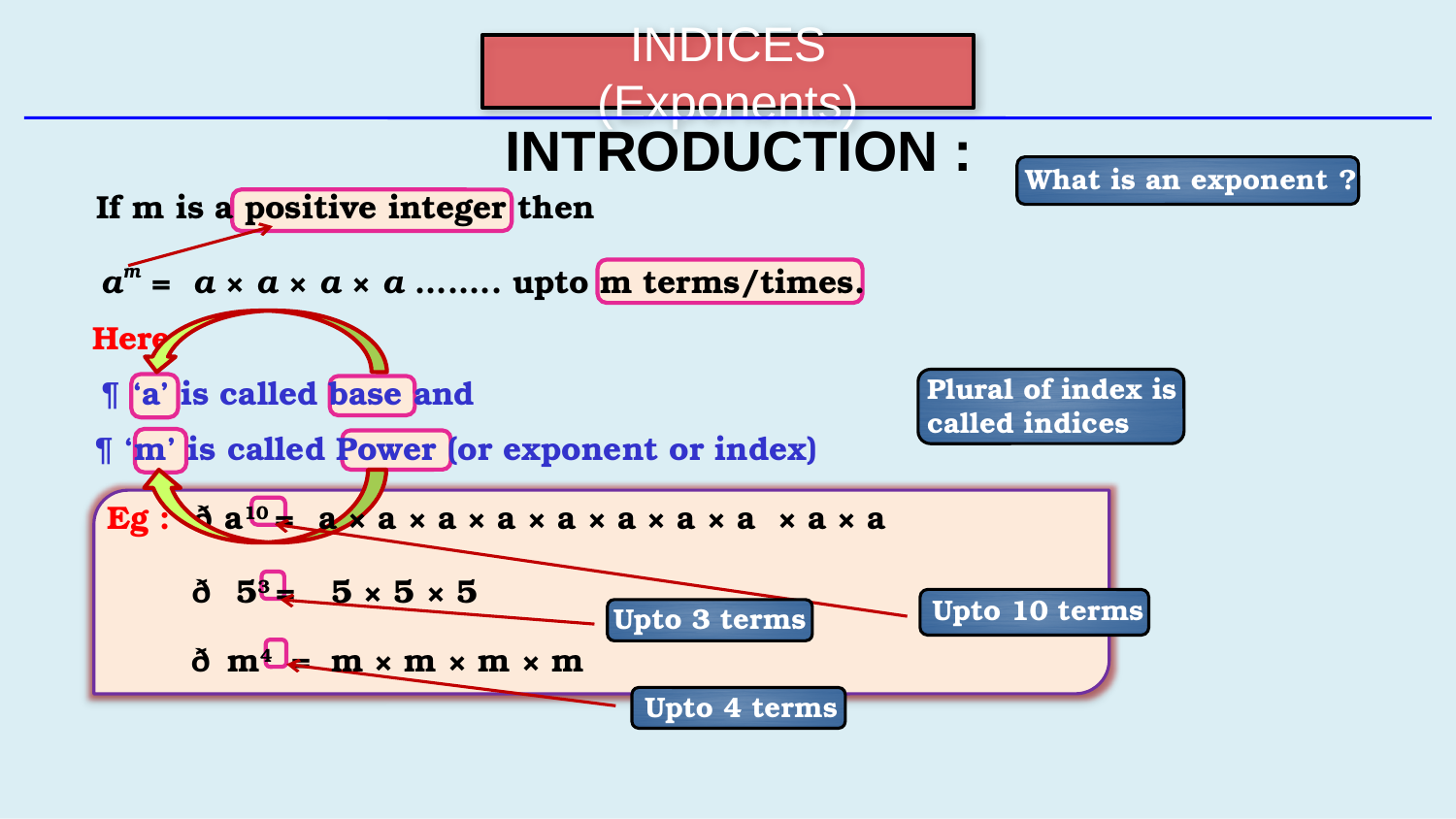

INDICES (Exponents)
INTRODUCTION :
What is an exponent ?

If m is a positive integer then

am =  a × a × a × a ........ upto m terms/times.

Here
Plural of index is called indices
¶  ‘a’ is called base and

¶ ‘m’ is called Power (or exponent or index)

Eg :  ð  a10 =
a × a × a × a × a × a × a × a  × a × a

ð    53 =
5 × 5 × 5

Upto 10 terms

Upto 3 terms

ð  m4   =
m × m × m × m

Upto 4 terms